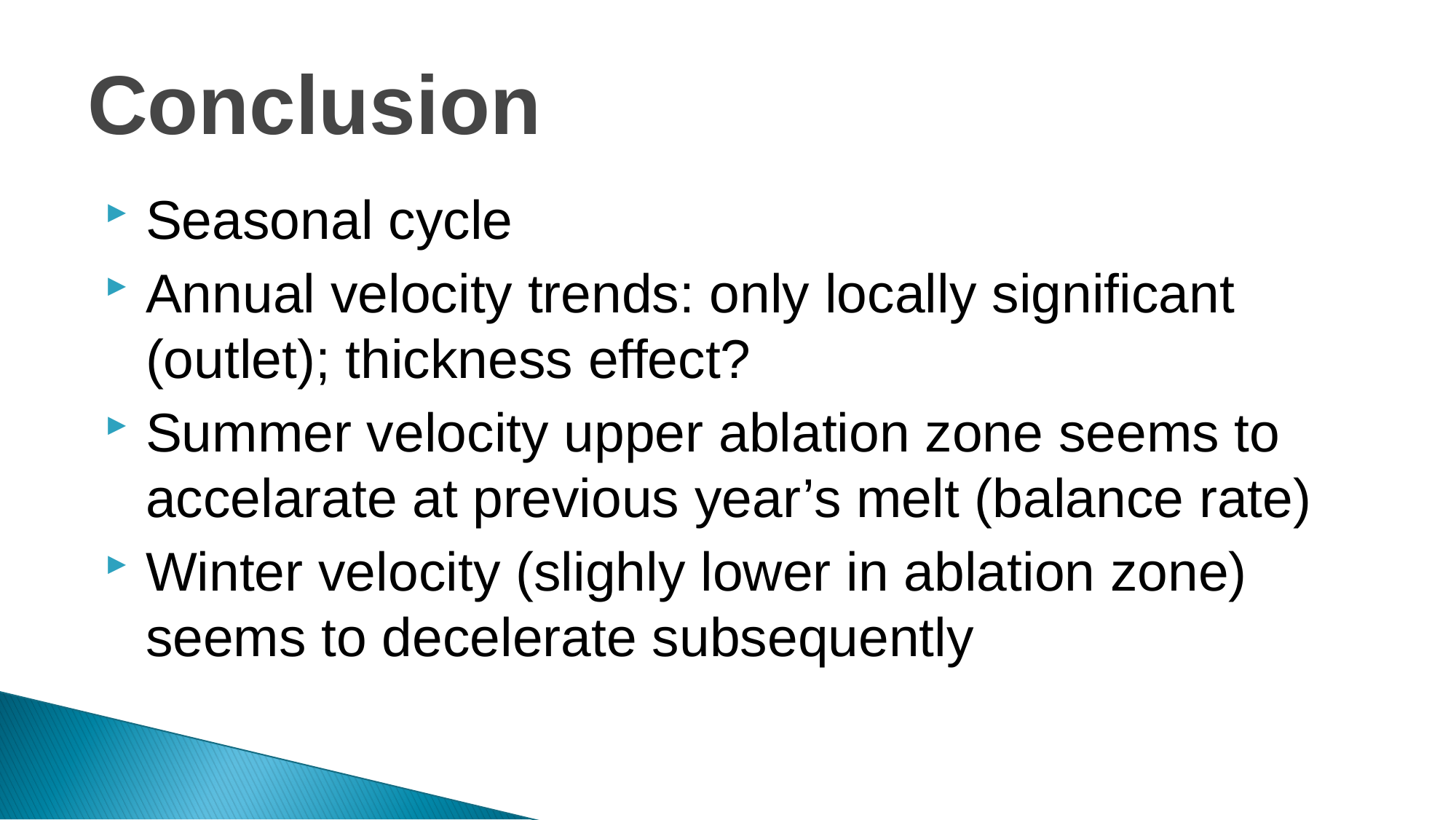

# Conclusion
Seasonal cycle
Annual velocity trends: only locally significant (outlet); thickness effect?
Summer velocity upper ablation zone seems to accelarate at previous year’s melt (balance rate)
Winter velocity (slighly lower in ablation zone) seems to decelerate subsequently